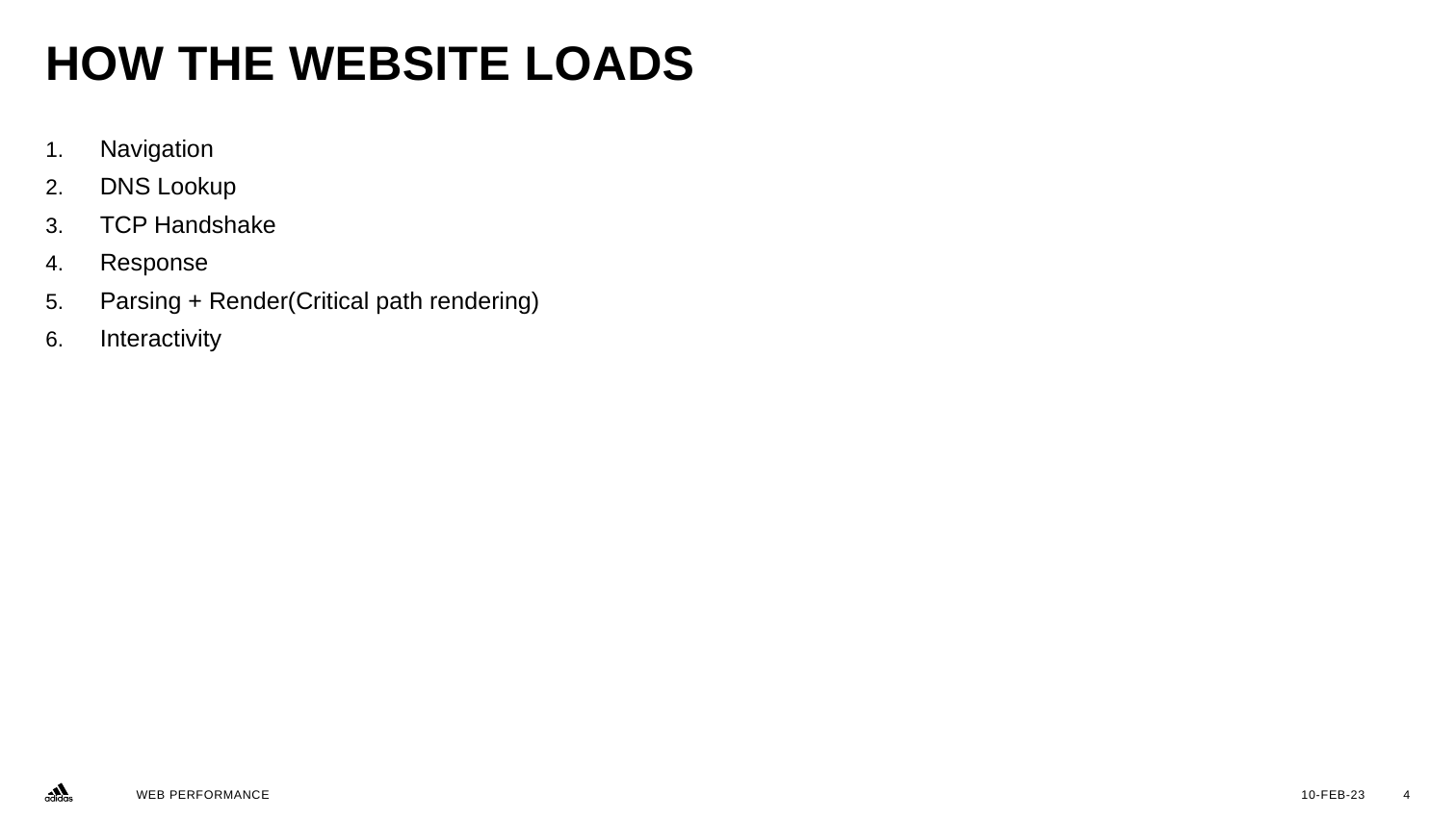

# HOW the website loads
Navigation
DNS Lookup
TCP Handshake
Response
Parsing + Render(Critical path rendering)
Interactivity
10-Feb-23
4
WEB PERFORMANCE